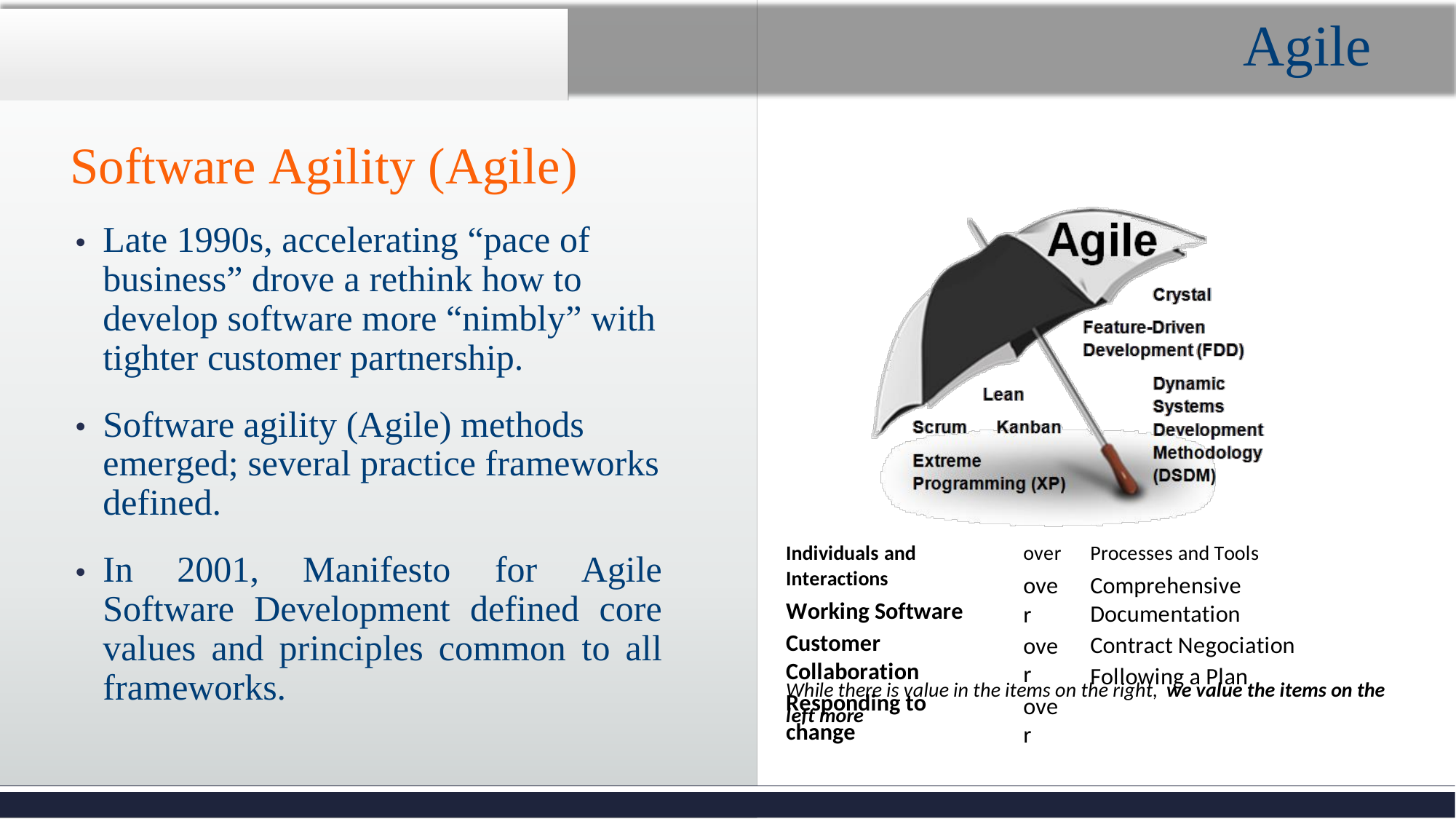

Agile
Software Agility (Agile)

Late 1990s, accelerating “pace of
business” drove a rethink how to
develop software more “nimbly” with
tighter customer partnership.
Software agility (Agile) methods emerged; several practice frameworks defined.
In 2001, Manifesto for Agile Software Development defined core values and principles common to all frameworks.
•
•
Individuals and Interactions
Working Software
Customer Collaboration
Responding to change
over
over
over
over
Processes and Tools
Comprehensive Documentation
Contract Negociation
Following a Plan
•
While there is value in the items on the right, we value the items on the left more